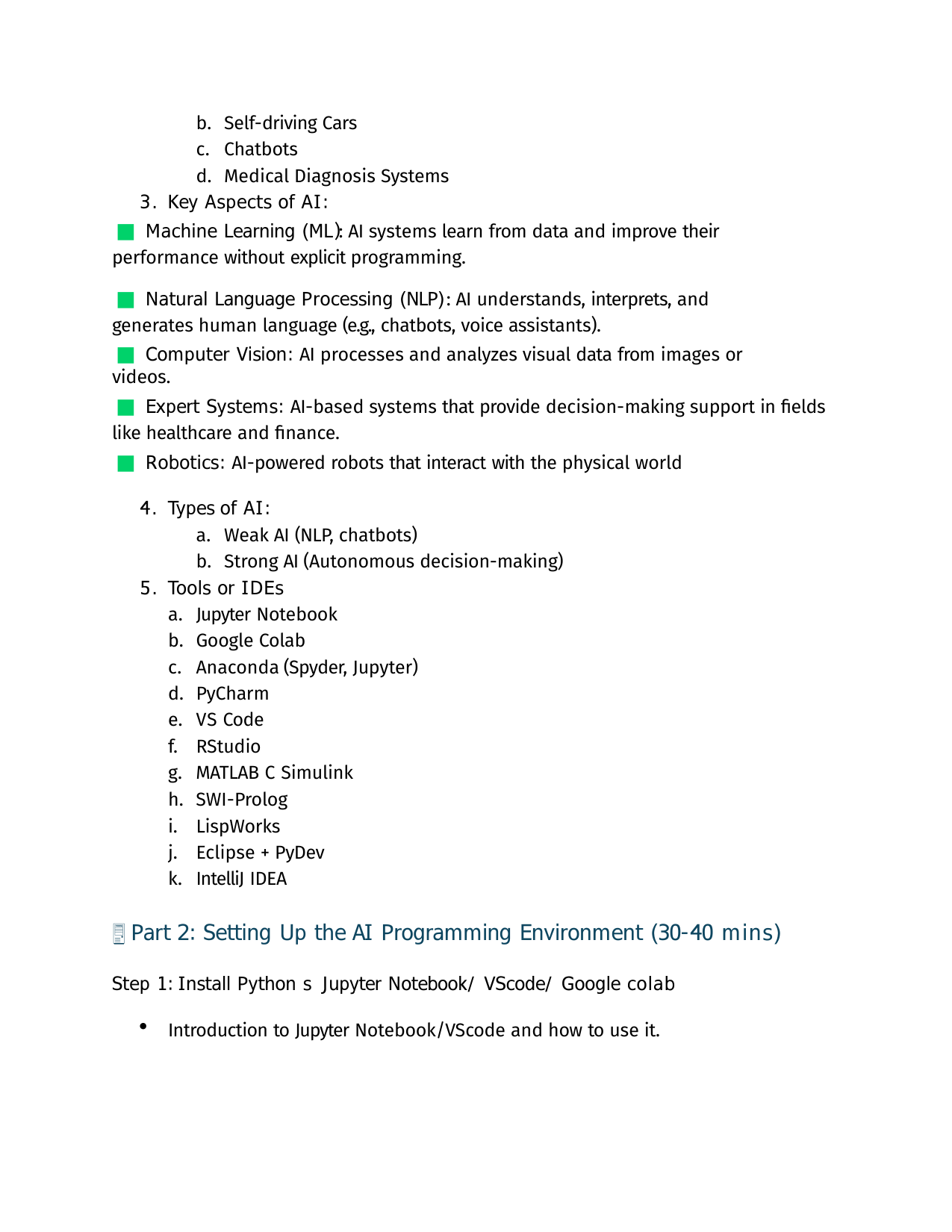

Self-driving Cars
Chatbots
Medical Diagnosis Systems
Key Aspects of AI:
 ⬛ Machine Learning (ML): AI systems learn from data and improve their performance without explicit programming.
 ⬛ Natural Language Processing (NLP): AI understands, interprets, and generates human language (e.g., chatbots, voice assistants).
 ⬛ Computer Vision: AI processes and analyzes visual data from images or videos.
 ⬛ Expert Systems: AI-based systems that provide decision-making support in fields like healthcare and finance.
 ⬛ Robotics: AI-powered robots that interact with the physical world

Types of AI:
Weak AI (NLP, chatbots)
Strong AI (Autonomous decision-making)
Tools or IDEs
Jupyter Notebook
Google Colab
Anaconda (Spyder, Jupyter)
PyCharm
VS Code
RStudio
MATLAB C Simulink
SWI-Prolog
LispWorks
Eclipse + PyDev
IntelliJ IDEA

🖥️ Part 2: Setting Up the AI Programming Environment (30-40 mins)

Step 1: Install Python s Jupyter Notebook/ VScode/ Google colab

Introduction to Jupyter Notebook/VScode and how to use it.